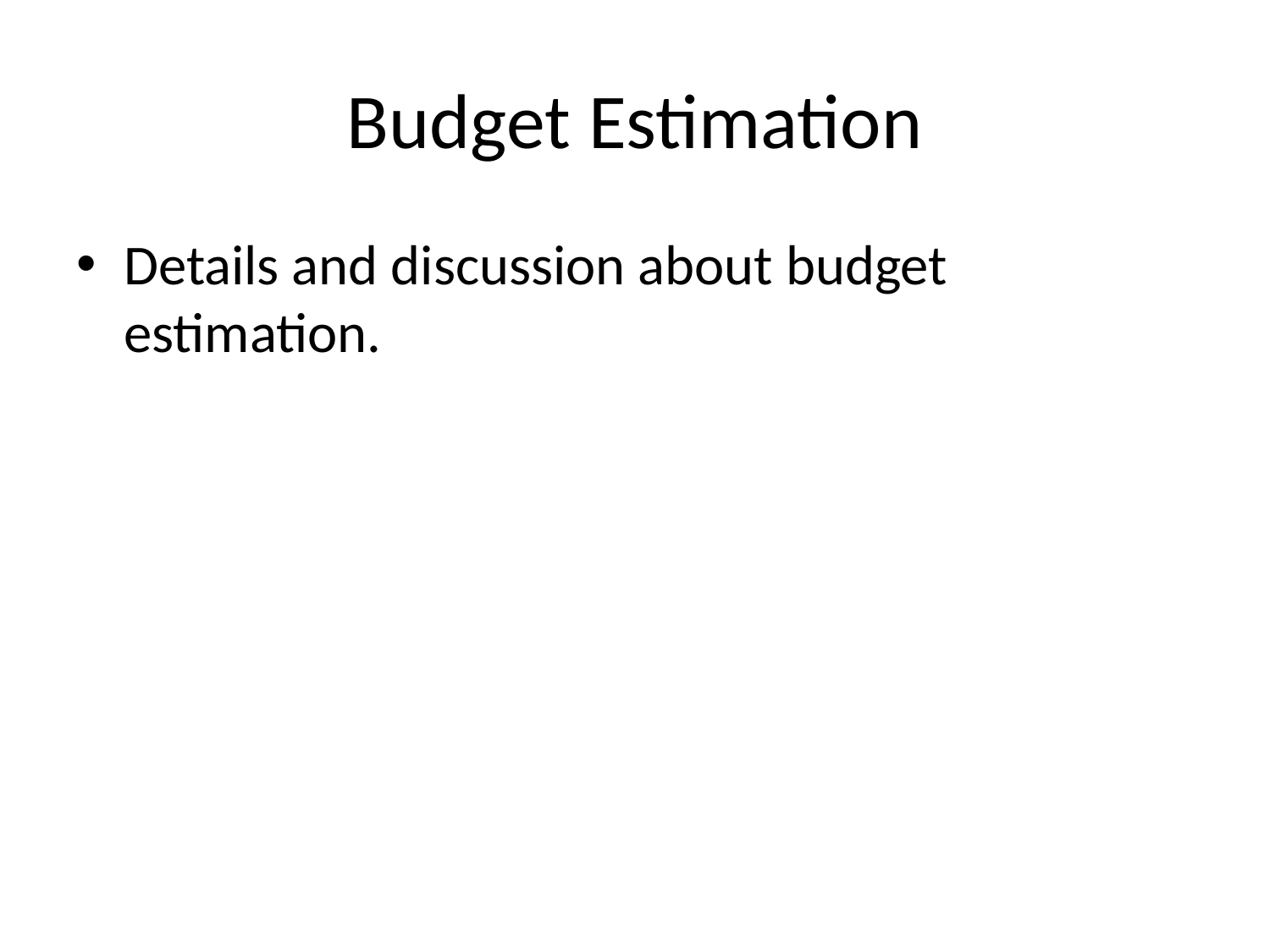

# Budget Estimation
Details and discussion about budget estimation.